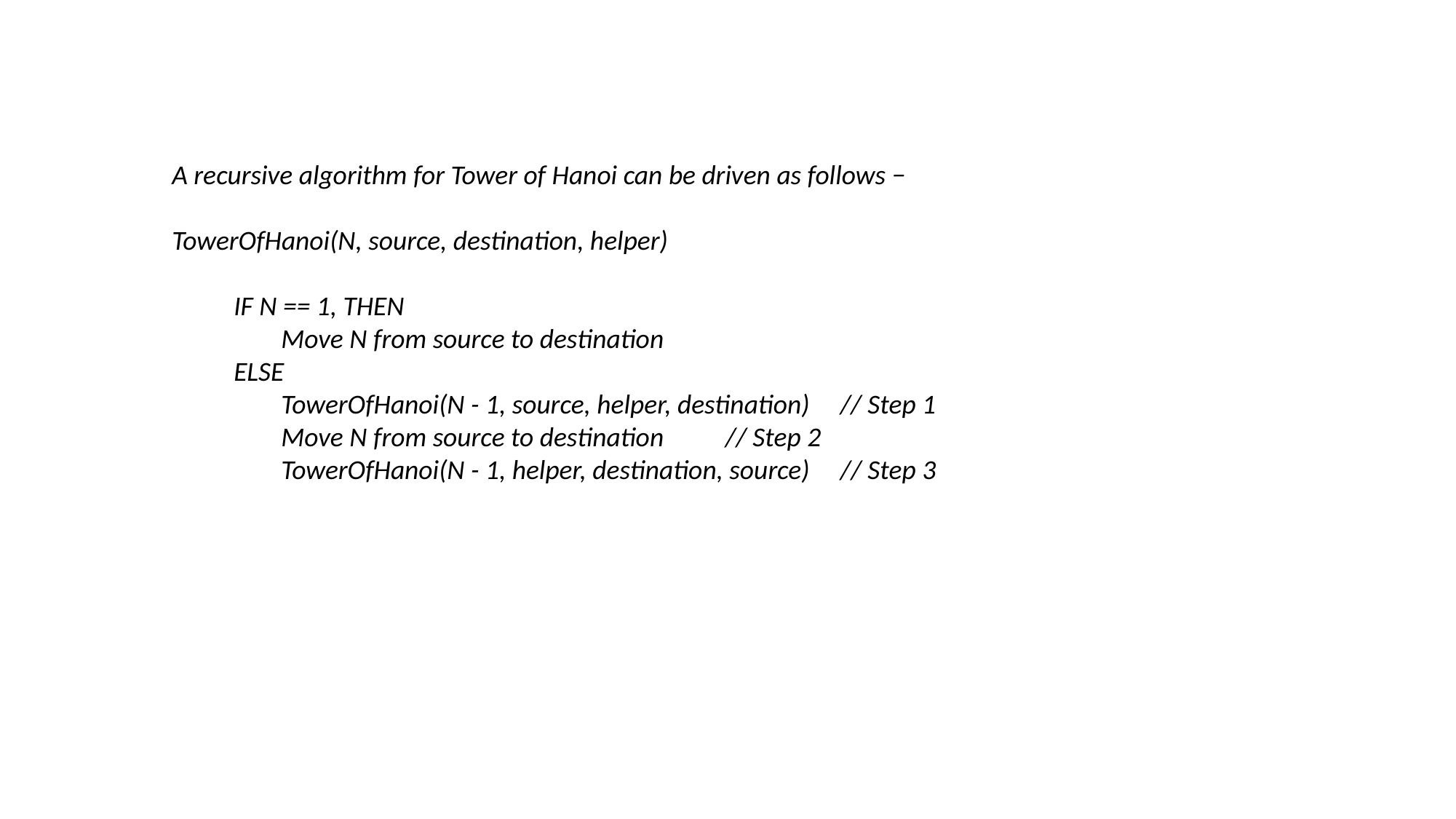

A recursive algorithm for Tower of Hanoi can be driven as follows −

TowerOfHanoi(N, source, destination, helper)

          IF N == 1, THEN
      	Move N from source to destination
          ELSE
 	TowerOfHanoi(N - 1, source, helper, destination)     // Step 1
      	Move N from source to destination          // Step 2
 	TowerOfHanoi(N - 1, helper, destination, source)     // Step 3